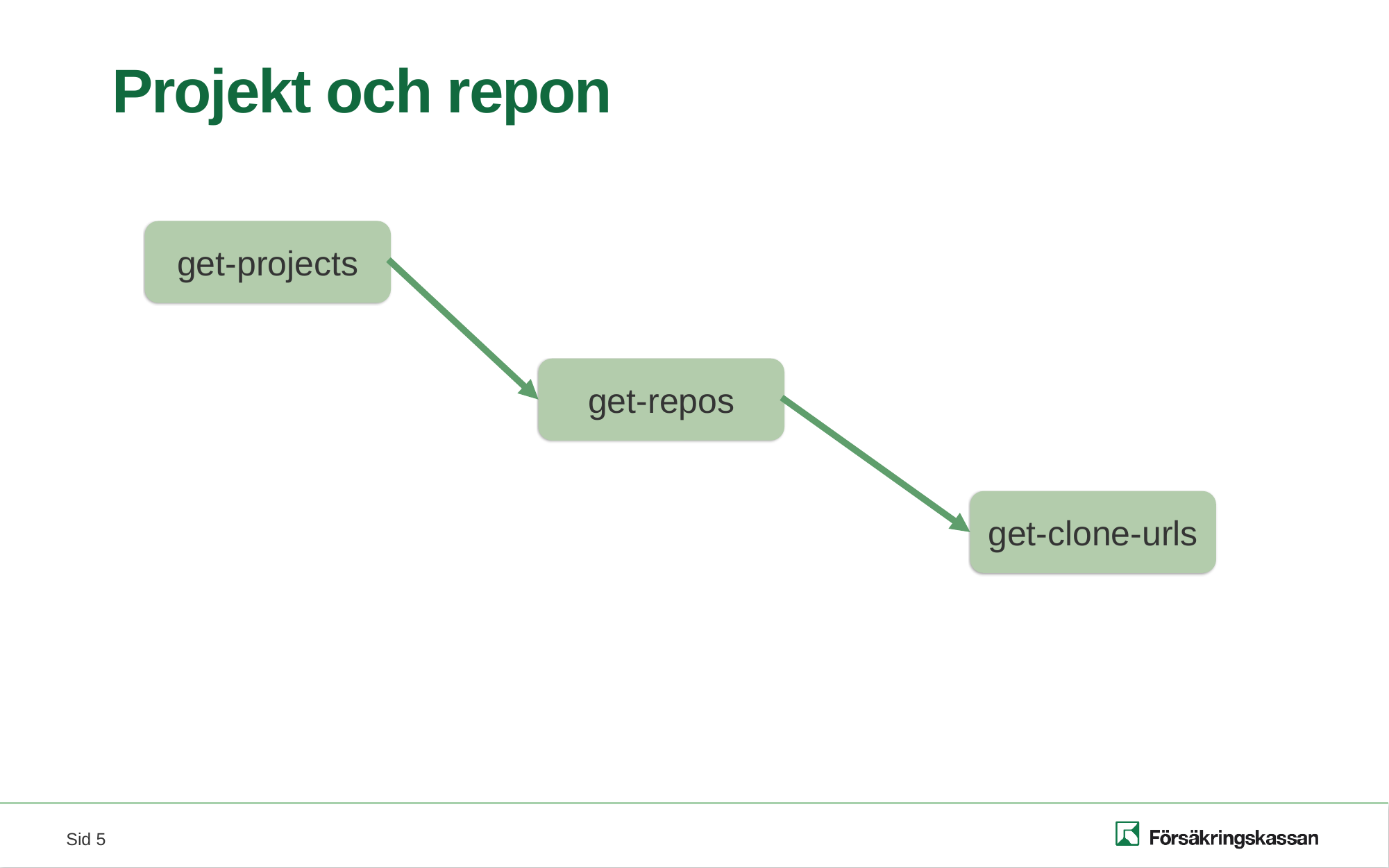

# Projekt och repon
get-projects
get-repos
get-clone-urls